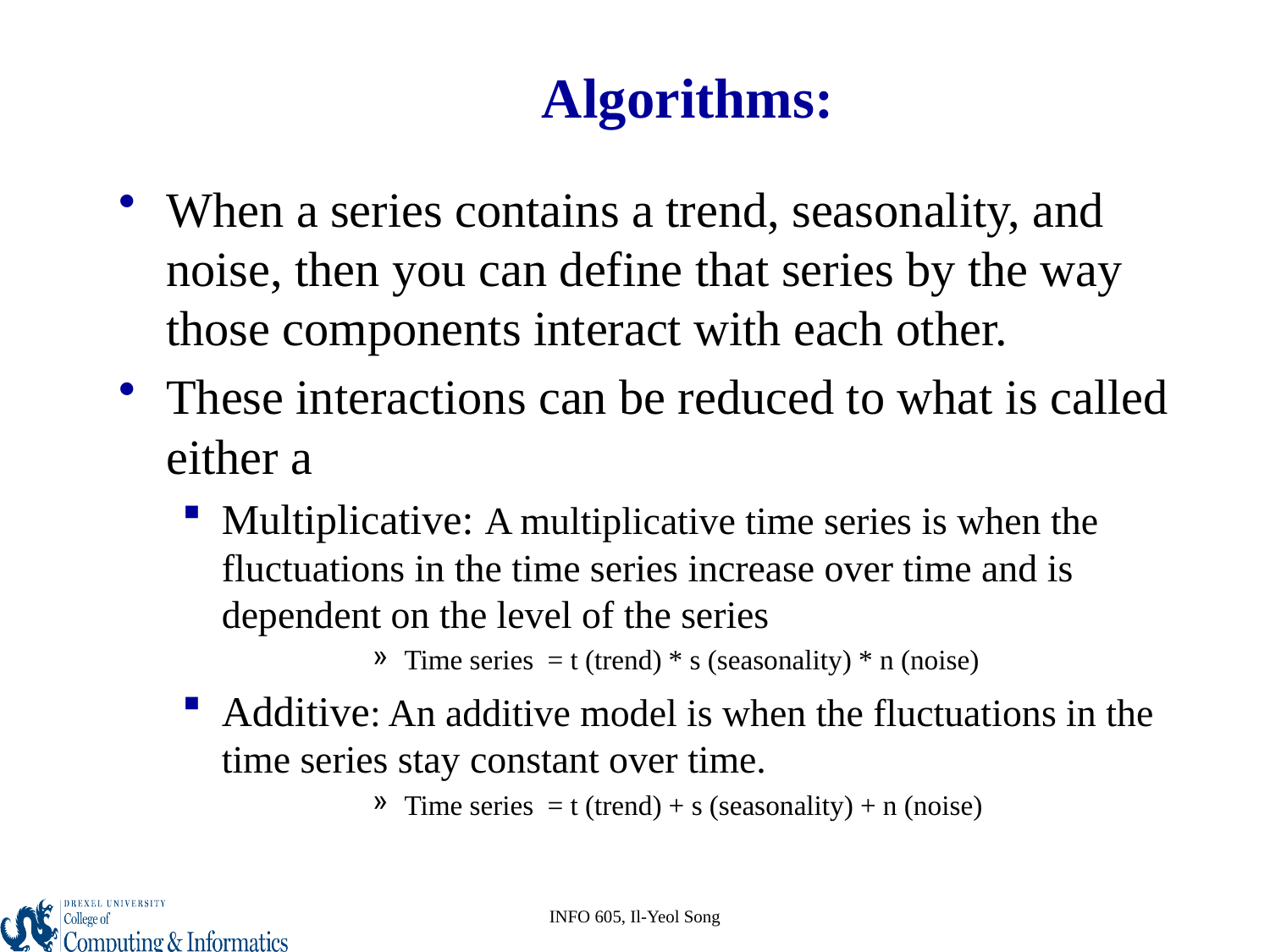

# Algorithms:
When a series contains a trend, seasonality, and noise, then you can define that series by the way those components interact with each other.
These interactions can be reduced to what is called either a
Multiplicative: A multiplicative time series is when the fluctuations in the time series increase over time and is dependent on the level of the series
Time series  = t (trend) * s (seasonality) * n (noise)
Additive: An additive model is when the fluctuations in the time series stay constant over time.
Time series  = t (trend) + s (seasonality) + n (noise)
INFO 605, Il-Yeol Song